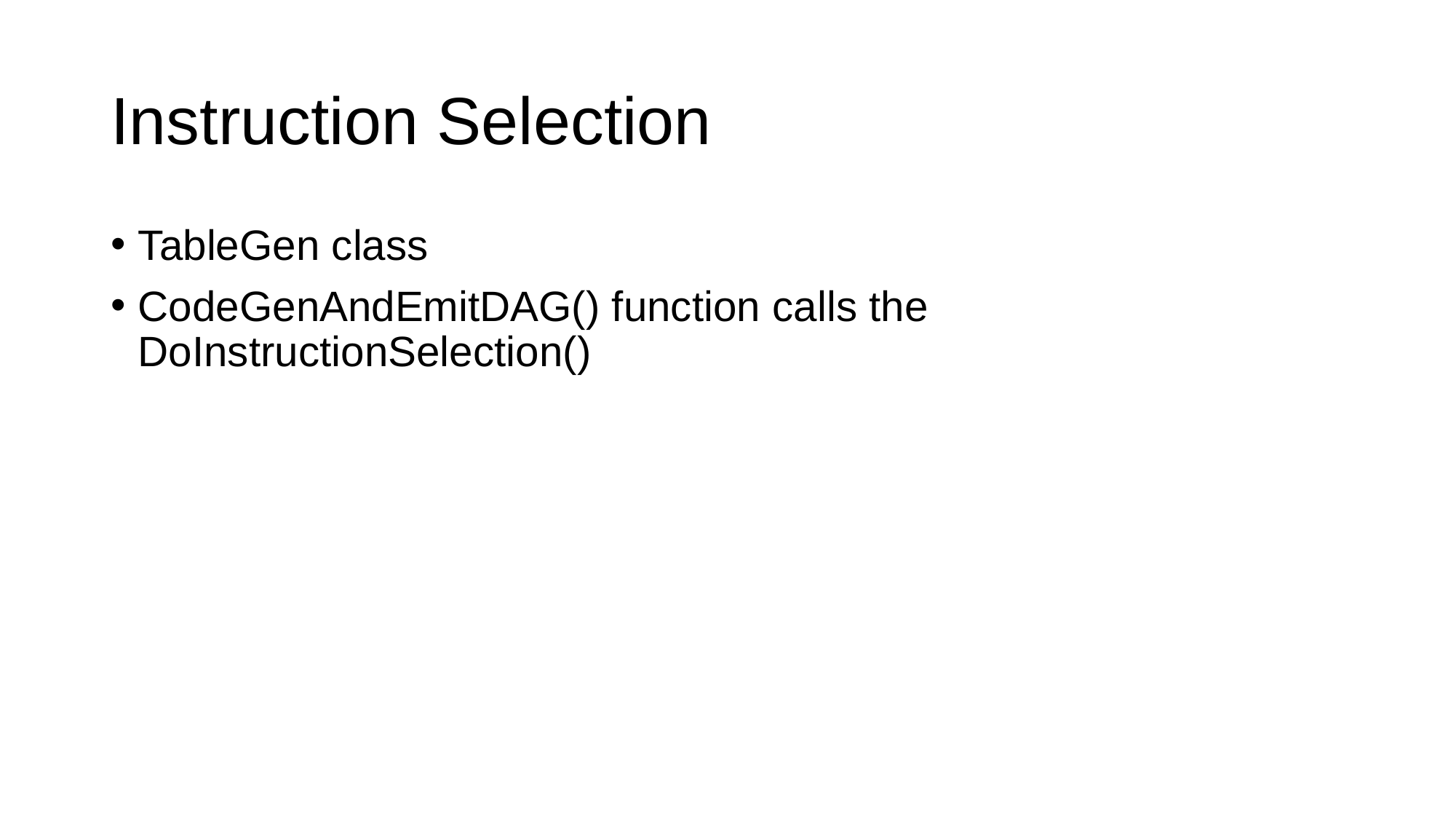

# Instruction Selection
TableGen class
CodeGenAndEmitDAG() function calls the DoInstructionSelection()